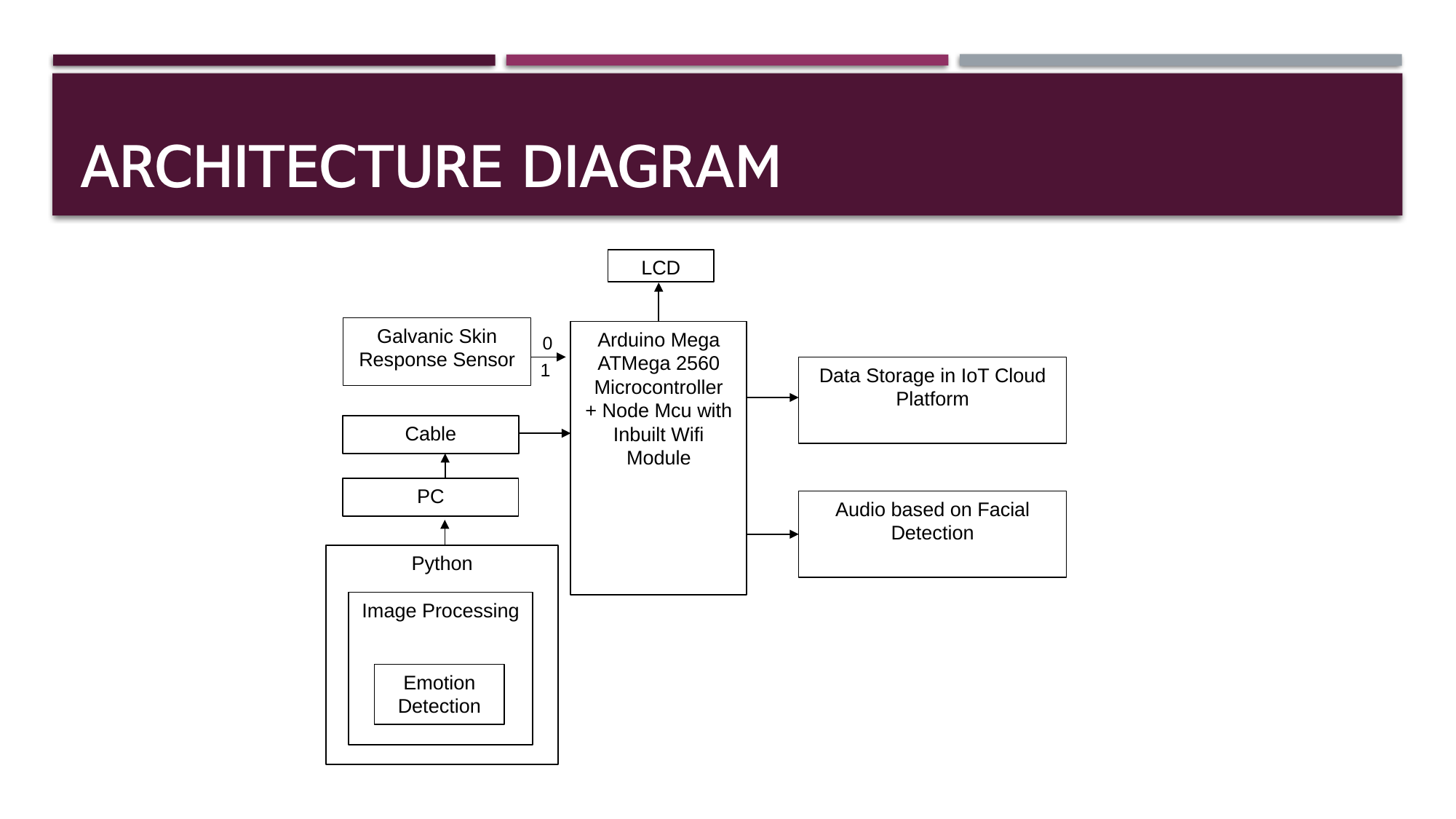

# ARCHITECTURE DIAGRAM
LCD
Galvanic Skin Response Sensor
Arduino Mega ATMega 2560 Microcontroller
+ Node Mcu with Inbuilt Wifi Module

0
1
Data Storage in IoT Cloud Platform
Cable

PC
Audio based on Facial Detection
Python
Image Processing
Emotion Detection